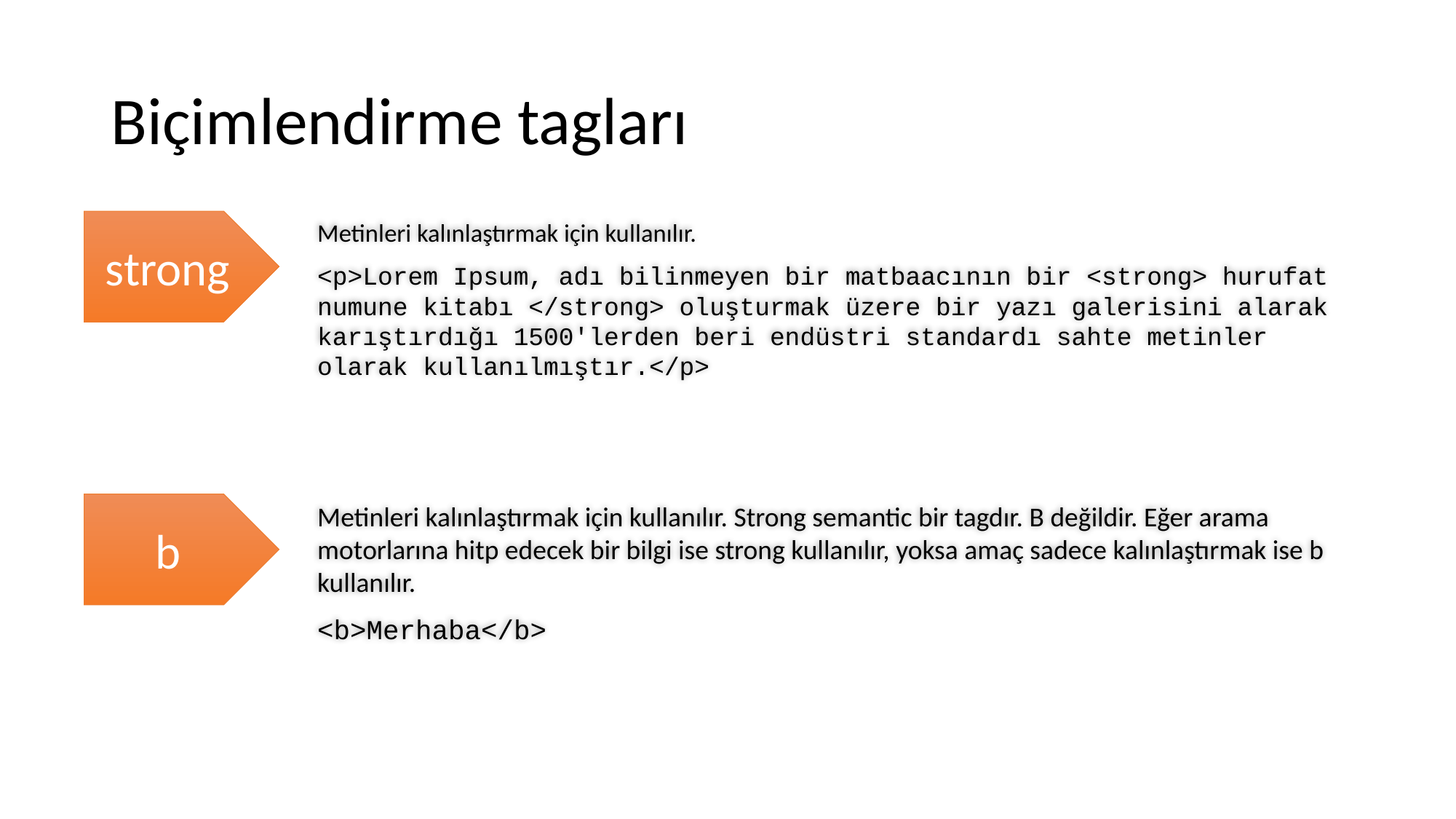

# Biçimlendirme tagları
strong
Metinleri kalınlaştırmak için kullanılır.
<p>Lorem Ipsum, adı bilinmeyen bir matbaacının bir <strong> hurufat numune kitabı </strong> oluşturmak üzere bir yazı galerisini alarak karıştırdığı 1500'lerden beri endüstri standardı sahte metinler olarak kullanılmıştır.</p>
b
Metinleri kalınlaştırmak için kullanılır. Strong semantic bir tagdır. B değildir. Eğer arama motorlarına hitp edecek bir bilgi ise strong kullanılır, yoksa amaç sadece kalınlaştırmak ise b kullanılır.
<b>Merhaba</b>